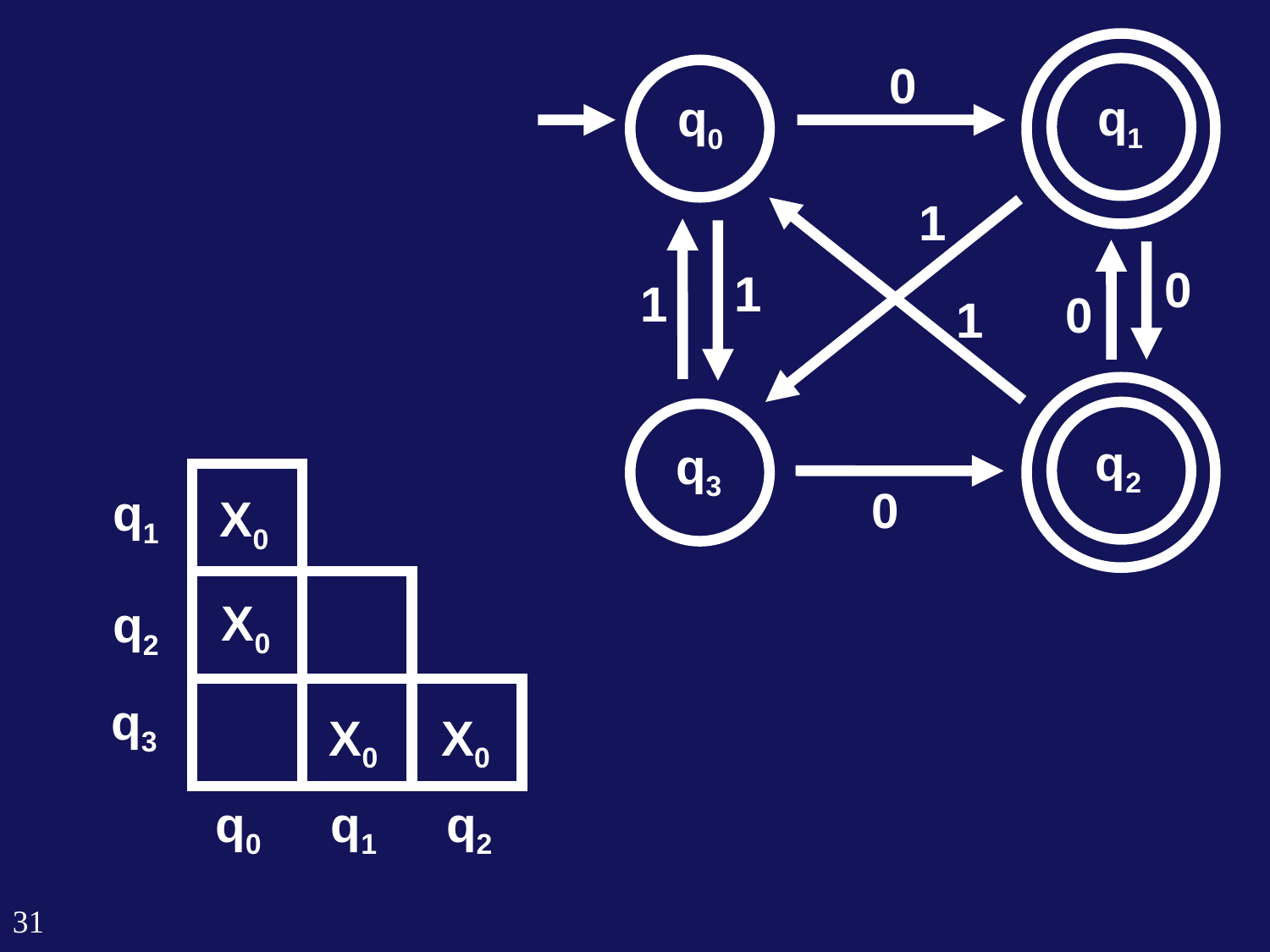

0

1

0
1
1
0
1

0
q1
q0
q2
q3

q1
X0

X0
q2

q3
X0
X0
q0
q1
q2